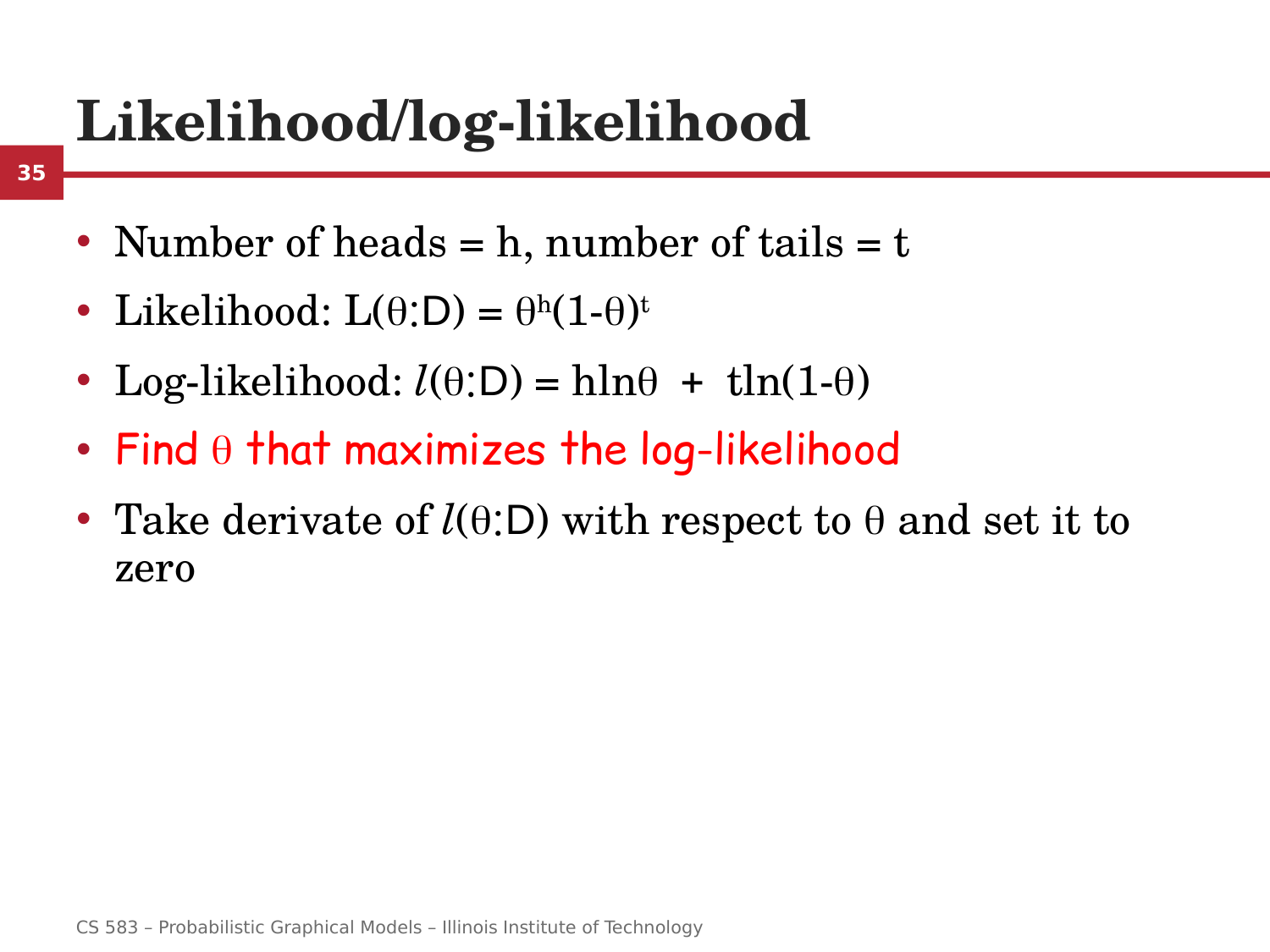

# Likelihood/log-likelihood
Number of heads = h, number of tails = t
Likelihood: L(θ:D) = θh(1-θ)t
Log-likelihood: l(θ:D) = hlnθ + tln(1-θ)
Find θ that maximizes the log-likelihood
Take derivate of l(θ:D) with respect to θ and set it to zero
35
CS 583 – Probabilistic Graphical Models – Illinois Institute of Technology